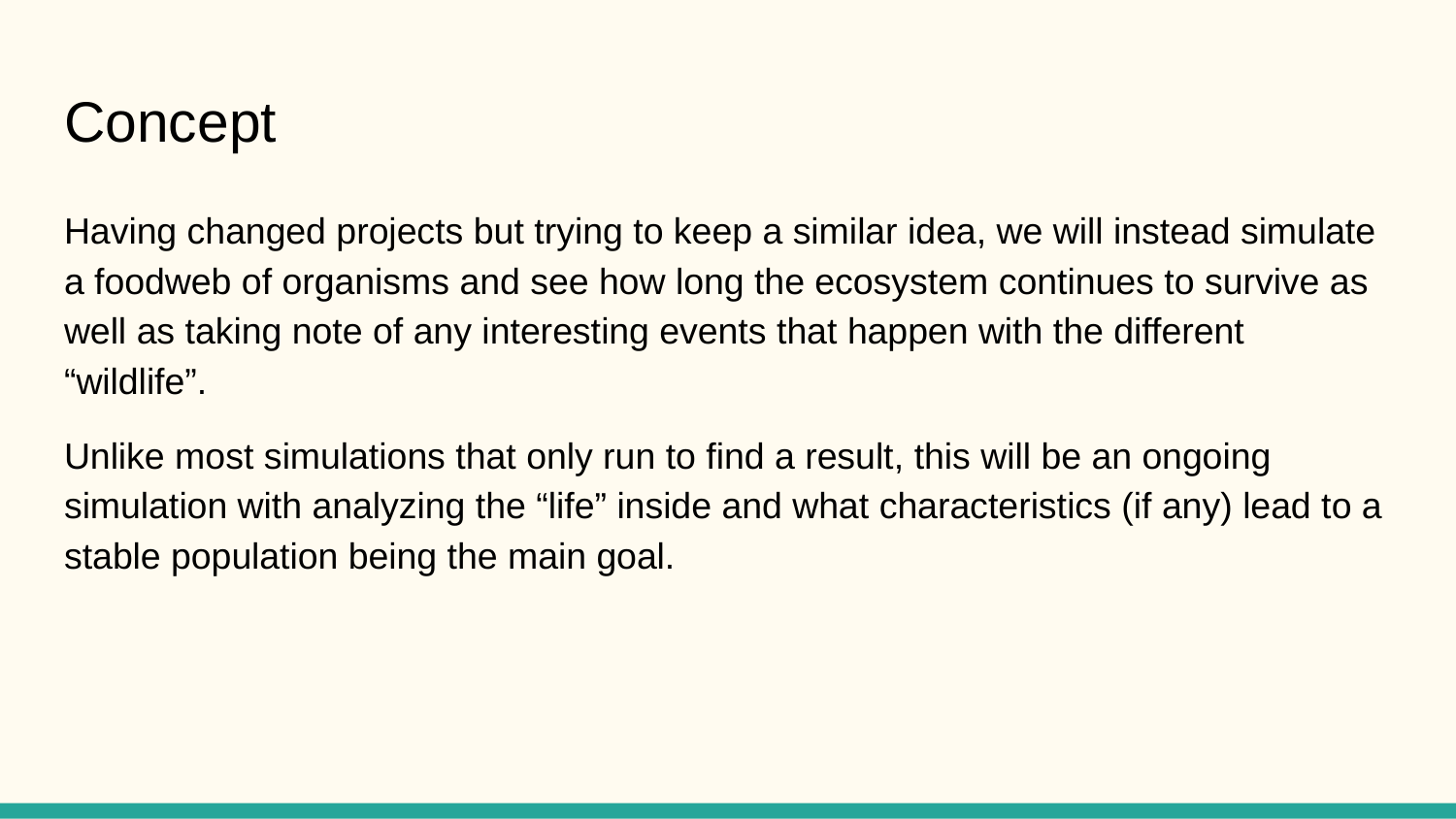

# Concept
Having changed projects but trying to keep a similar idea, we will instead simulate a foodweb of organisms and see how long the ecosystem continues to survive as well as taking note of any interesting events that happen with the different “wildlife”.
Unlike most simulations that only run to find a result, this will be an ongoing simulation with analyzing the “life” inside and what characteristics (if any) lead to a stable population being the main goal.